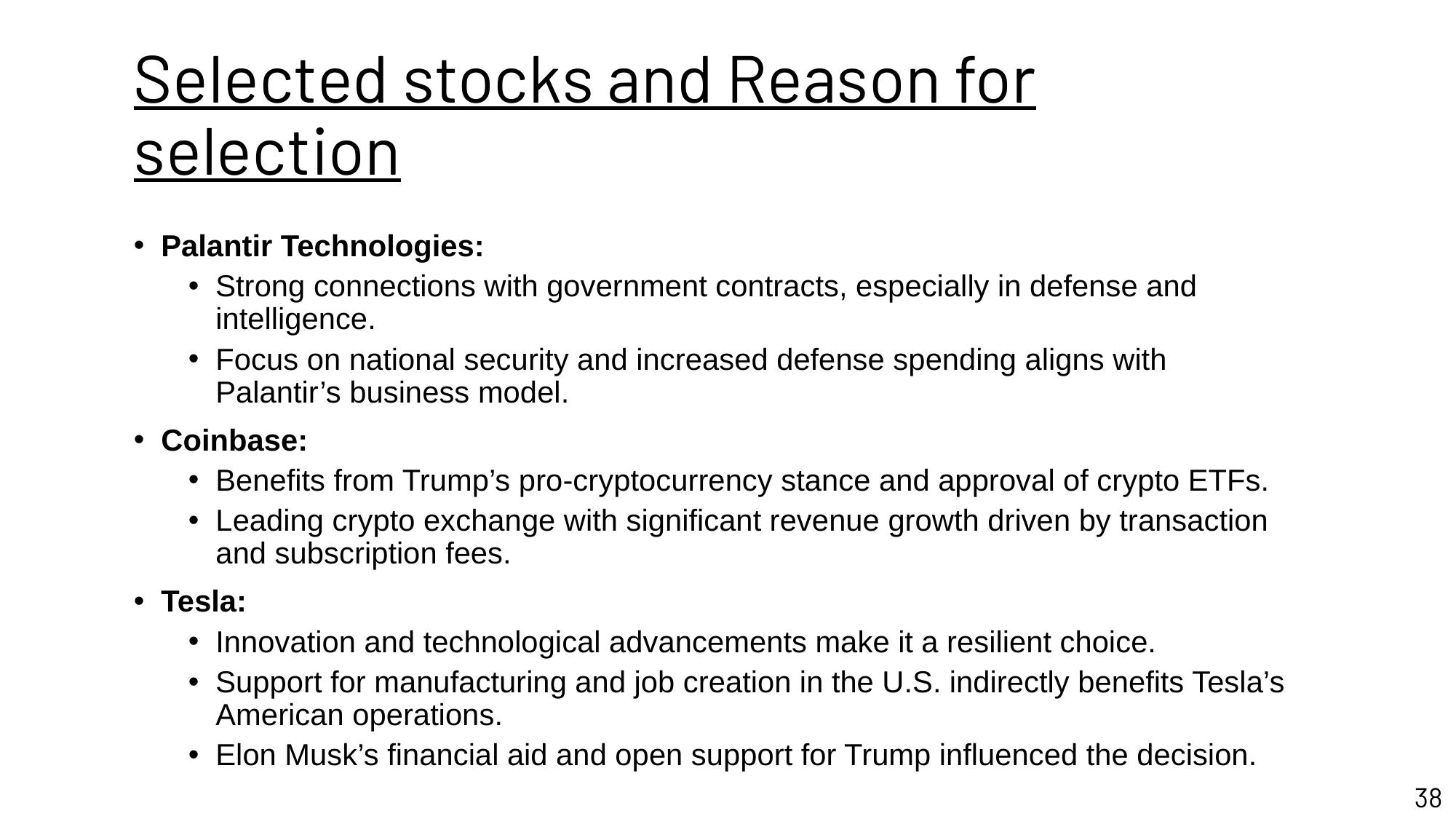

# Selected stocks and Reason for selection
Palantir Technologies:
Strong connections with government contracts, especially in defense and intelligence.
Focus on national security and increased defense spending aligns with Palantir’s business model.
Coinbase:
Benefits from Trump’s pro-cryptocurrency stance and approval of crypto ETFs.
Leading crypto exchange with significant revenue growth driven by transaction and subscription fees.
Tesla:
Innovation and technological advancements make it a resilient choice.
Support for manufacturing and job creation in the U.S. indirectly benefits Tesla’s American operations.
Elon Musk’s financial aid and open support for Trump influenced the decision.
38